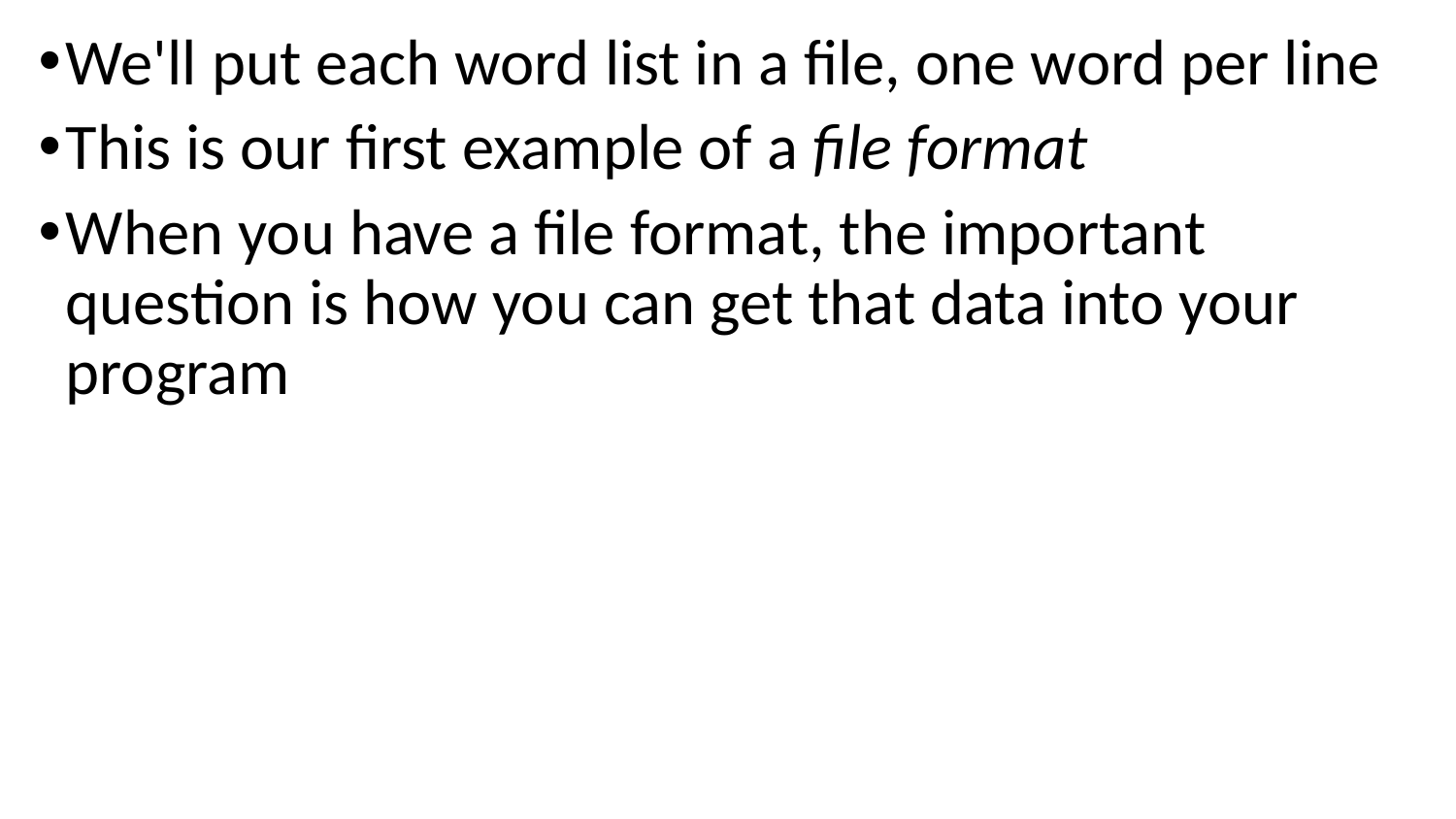

We'll put each word list in a file, one word per line
This is our first example of a file format
When you have a file format, the important question is how you can get that data into your program